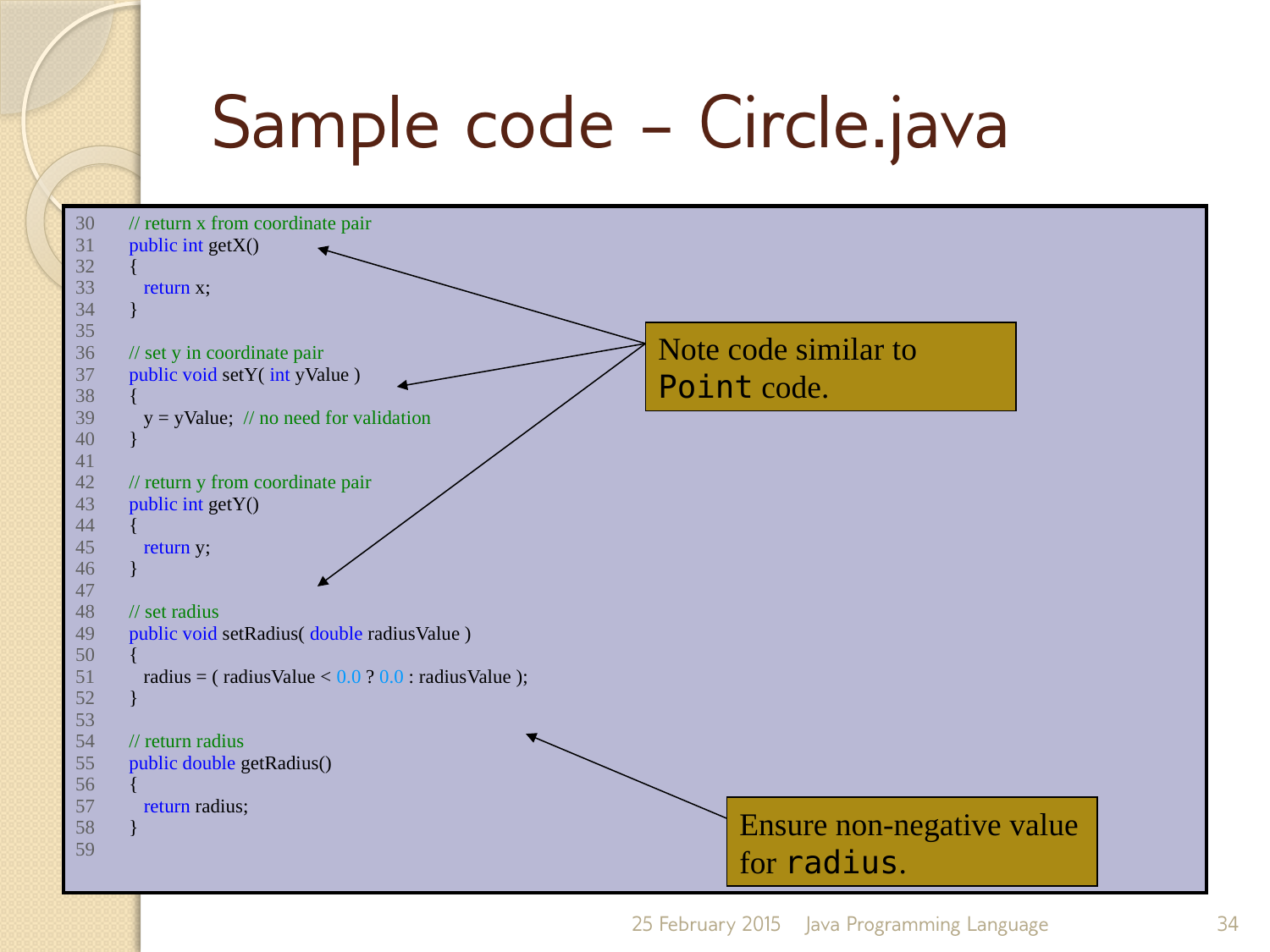

# Sample code – Circle.java
| 30 // return x from coordinate pair 31 public int getX() 32 { 33 return x; 34 } 35 36 // set y in coordinate pair 37 public void setY( int yValue ) 38 { 39 y = yValue; // no need for validation 40 } 41 42 // return y from coordinate pair 43 public int getY() 44 { 45 return y; 46 } 47 48 // set radius 49 public void setRadius( double radiusValue ) 50 { 51 radius = ( radiusValue < 0.0 ? 0.0 : radiusValue ); 52 } 53 54 // return radius 55 public double getRadius() 56 { 57 return radius; 58 } 59 |
| --- |

Note code similar to Point code.

Ensure non-negative value for radius.
25 February 2015
Java Programming Language
34